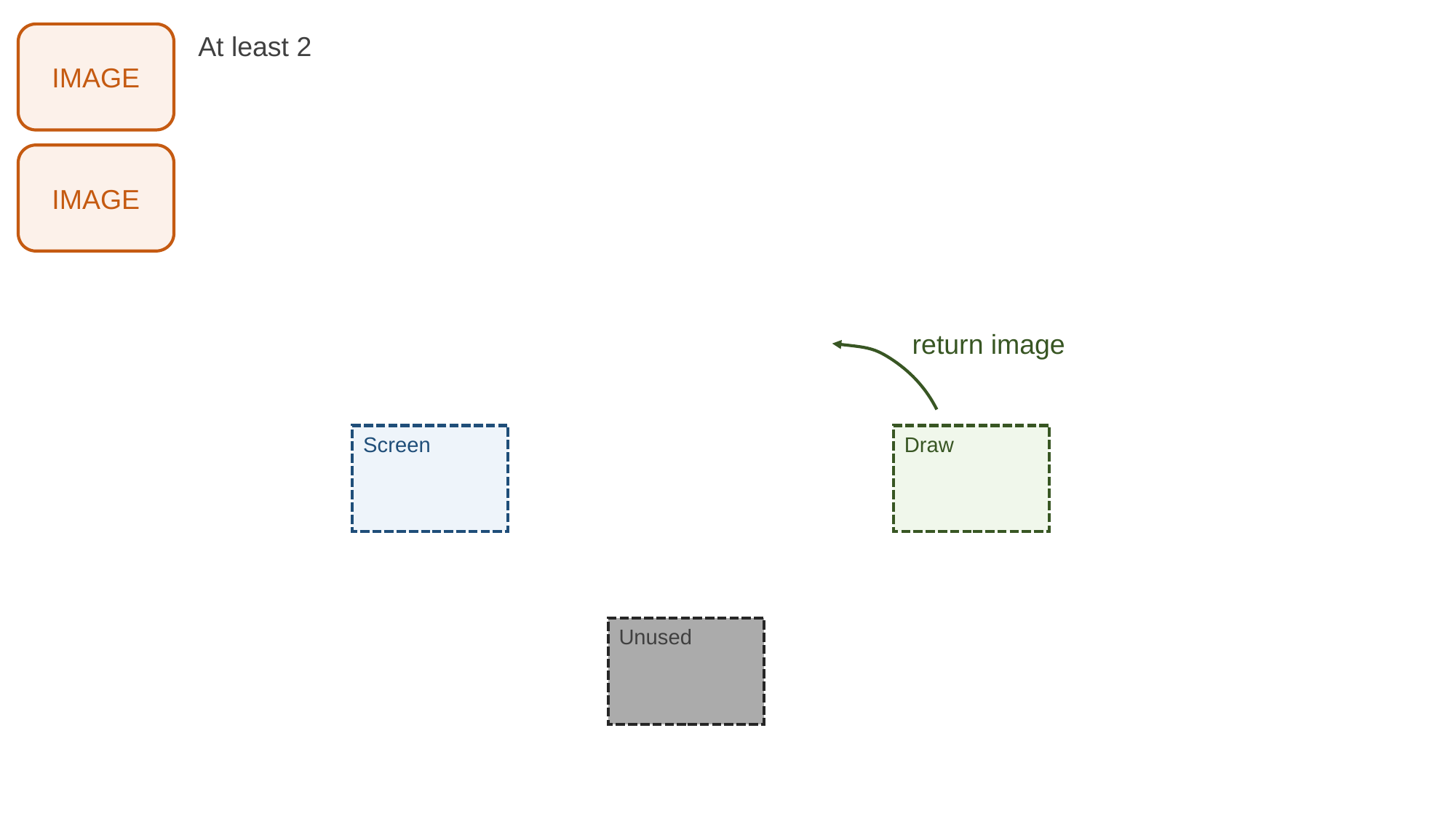

IMAGE
At least 2
IMAGE
return image

Screen
Draw
Unused